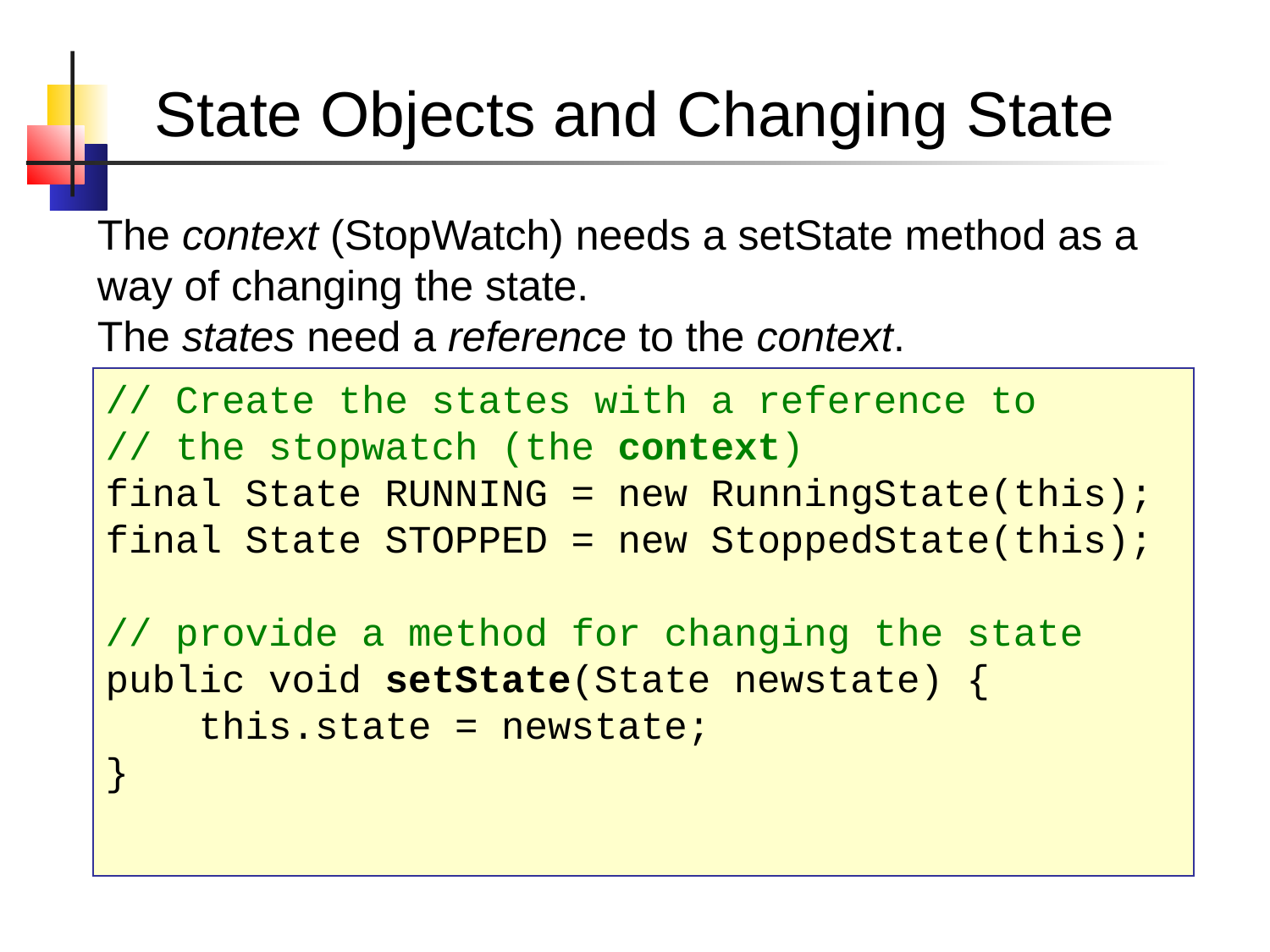

State Objects and Changing State
The context (StopWatch) needs a setState method as a way of changing the state.
The states need a reference to the context.
// Create the states with a reference to
// the stopwatch (the context)
final State RUNNING = new RunningState(this);
final State STOPPED = new StoppedState(this);

// provide a method for changing the state
public void setState(State newstate) {
    this.state = newstate;
}